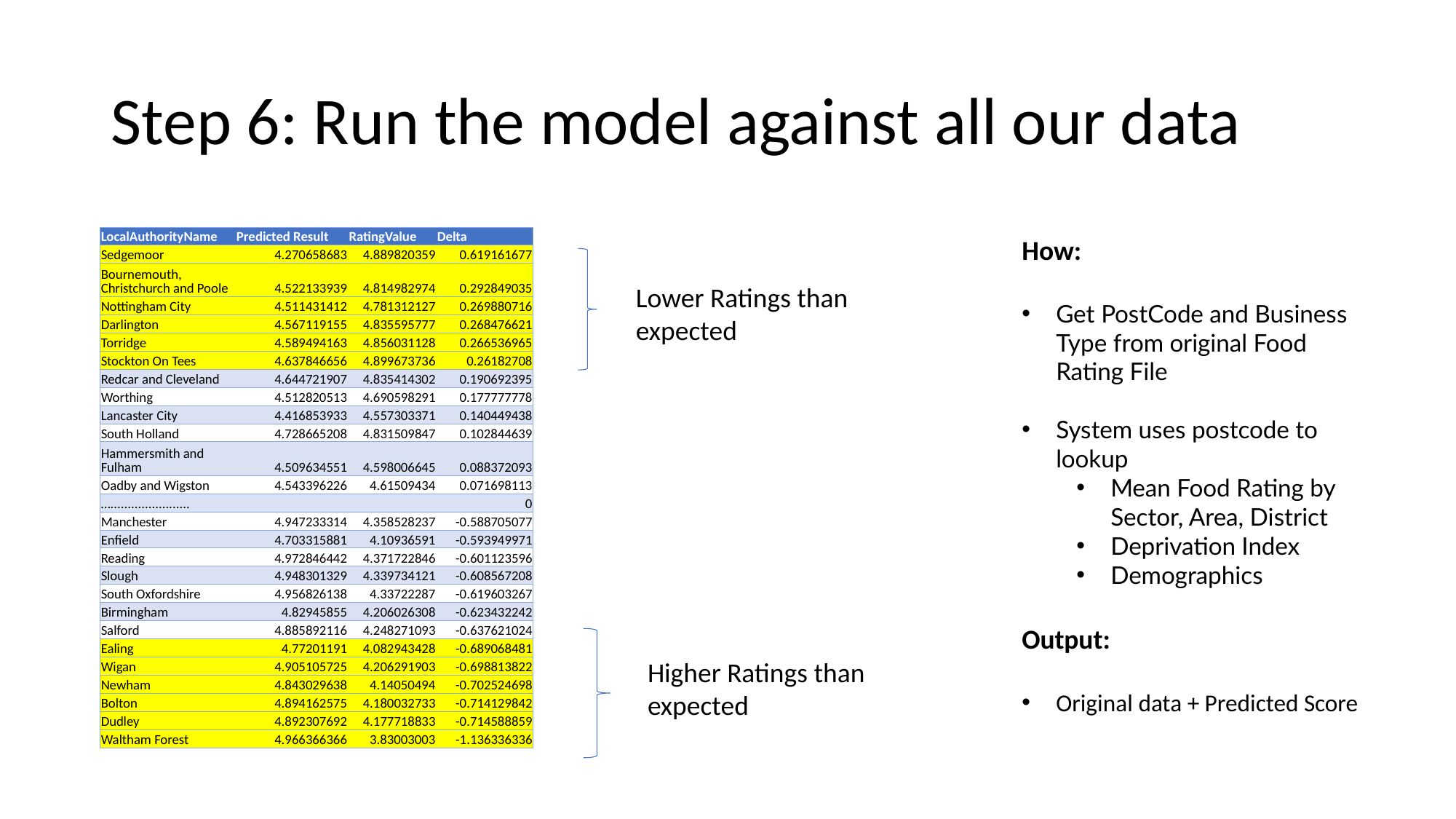

# Step 6: Run the model against all our data
| LocalAuthorityName | Predicted Result | RatingValue | Delta |
| --- | --- | --- | --- |
| Sedgemoor | 4.270658683 | 4.889820359 | 0.619161677 |
| Bournemouth, Christchurch and Poole | 4.522133939 | 4.814982974 | 0.292849035 |
| Nottingham City | 4.511431412 | 4.781312127 | 0.269880716 |
| Darlington | 4.567119155 | 4.835595777 | 0.268476621 |
| Torridge | 4.589494163 | 4.856031128 | 0.266536965 |
| Stockton On Tees | 4.637846656 | 4.899673736 | 0.26182708 |
| Redcar and Cleveland | 4.644721907 | 4.835414302 | 0.190692395 |
| Worthing | 4.512820513 | 4.690598291 | 0.177777778 |
| Lancaster City | 4.416853933 | 4.557303371 | 0.140449438 |
| South Holland | 4.728665208 | 4.831509847 | 0.102844639 |
| Hammersmith and Fulham | 4.509634551 | 4.598006645 | 0.088372093 |
| Oadby and Wigston | 4.543396226 | 4.61509434 | 0.071698113 |
| …....................... |  |  | 0 |
| Manchester | 4.947233314 | 4.358528237 | -0.588705077 |
| Enfield | 4.703315881 | 4.10936591 | -0.593949971 |
| Reading | 4.972846442 | 4.371722846 | -0.601123596 |
| Slough | 4.948301329 | 4.339734121 | -0.608567208 |
| South Oxfordshire | 4.956826138 | 4.33722287 | -0.619603267 |
| Birmingham | 4.82945855 | 4.206026308 | -0.623432242 |
| Salford | 4.885892116 | 4.248271093 | -0.637621024 |
| Ealing | 4.77201191 | 4.082943428 | -0.689068481 |
| Wigan | 4.905105725 | 4.206291903 | -0.698813822 |
| Newham | 4.843029638 | 4.14050494 | -0.702524698 |
| Bolton | 4.894162575 | 4.180032733 | -0.714129842 |
| Dudley | 4.892307692 | 4.177718833 | -0.714588859 |
| Waltham Forest | 4.966366366 | 3.83003003 | -1.136336336 |
How:

Get PostCode and Business Type from original Food Rating File

System uses postcode to lookup
Mean Food Rating by Sector, Area, District
Deprivation Index
Demographics

Output:

Original data + Predicted Score

Lower Ratings than expected

Higher Ratings than expected